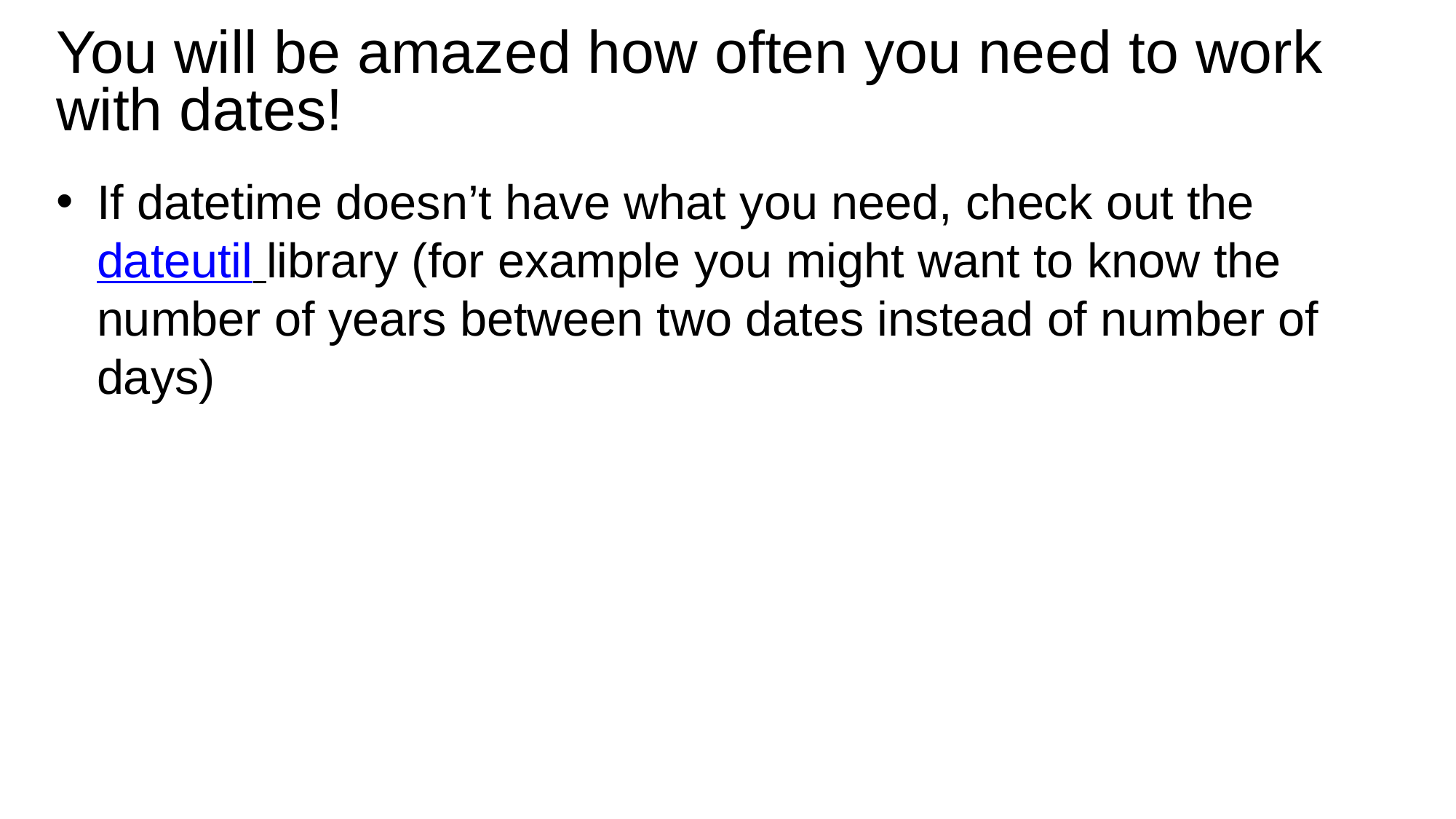

# You will be amazed how often you need to work with dates!
If datetime doesn’t have what you need, check out the dateutil library (for example you might want to know the number of years between two dates instead of number of days)